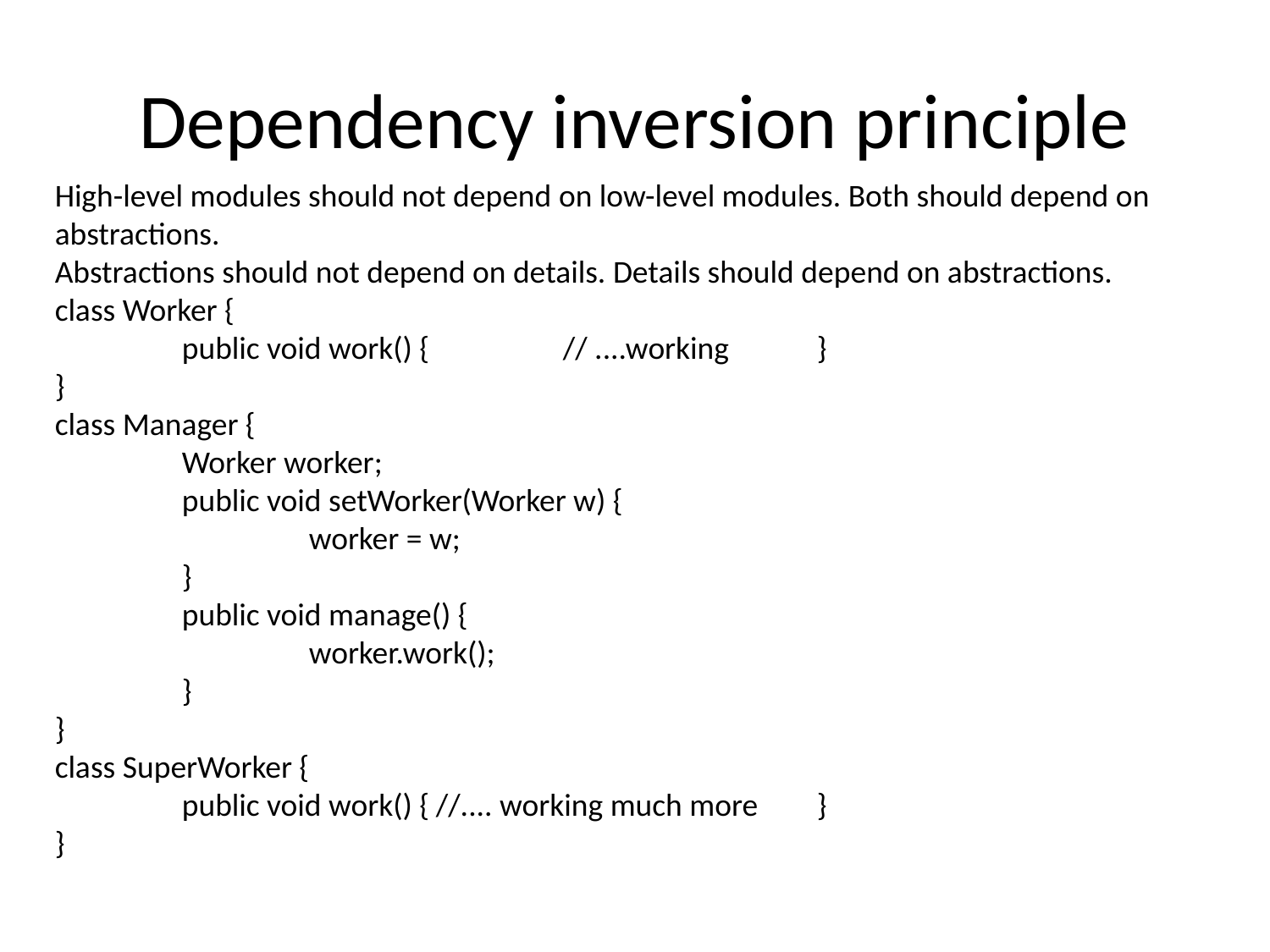

# Dependency inversion principle
High-level modules should not depend on low-level modules. Both should depend on abstractions.
Abstractions should not depend on details. Details should depend on abstractions.
class Worker {
	public void work() {		// ....working	}
}
class Manager {
	Worker worker;
	public void setWorker(Worker w) {
		worker = w;
	}
	public void manage() {
		worker.work();
	}
}
class SuperWorker {
	public void work() {	//.... working much more	}
}